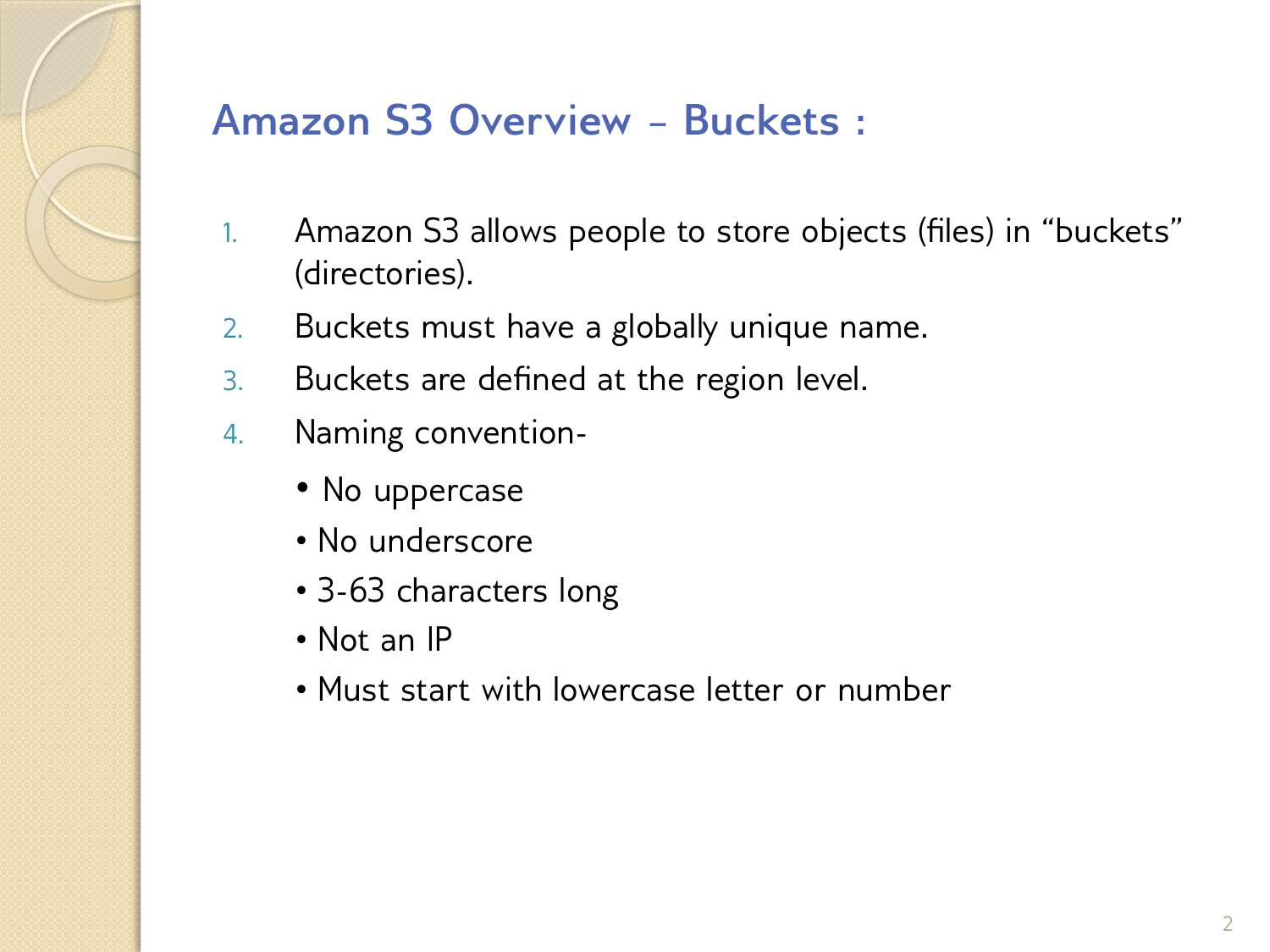

# Amazon S3 Overview – Buckets :
Amazon S3 allows people to store objects (files) in “buckets” (directories).
Buckets must have a globally unique name.
Buckets are defined at the region level.
Naming convention-
• No uppercase
• No underscore
• 3-63 characters long
• Not an IP
• Must start with lowercase letter or number
2